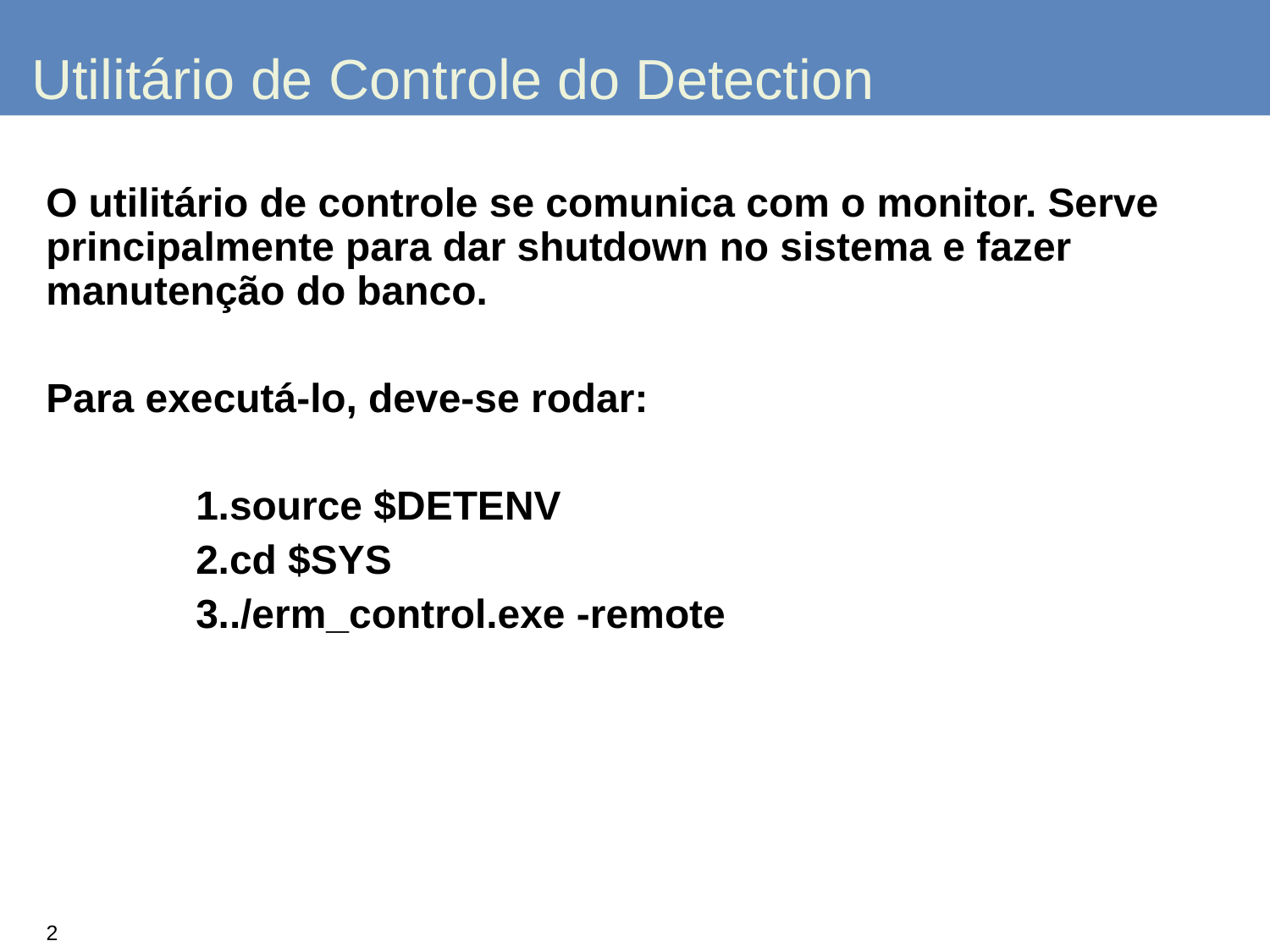

# Utilitário de Controle do Detection

O utilitário de controle se comunica com o monitor. Serve principalmente para dar shutdown no sistema e fazer manutenção do banco.

Para executá-lo, deve-se rodar:

source $DETENV
cd $SYS
./erm_control.exe -remote
2